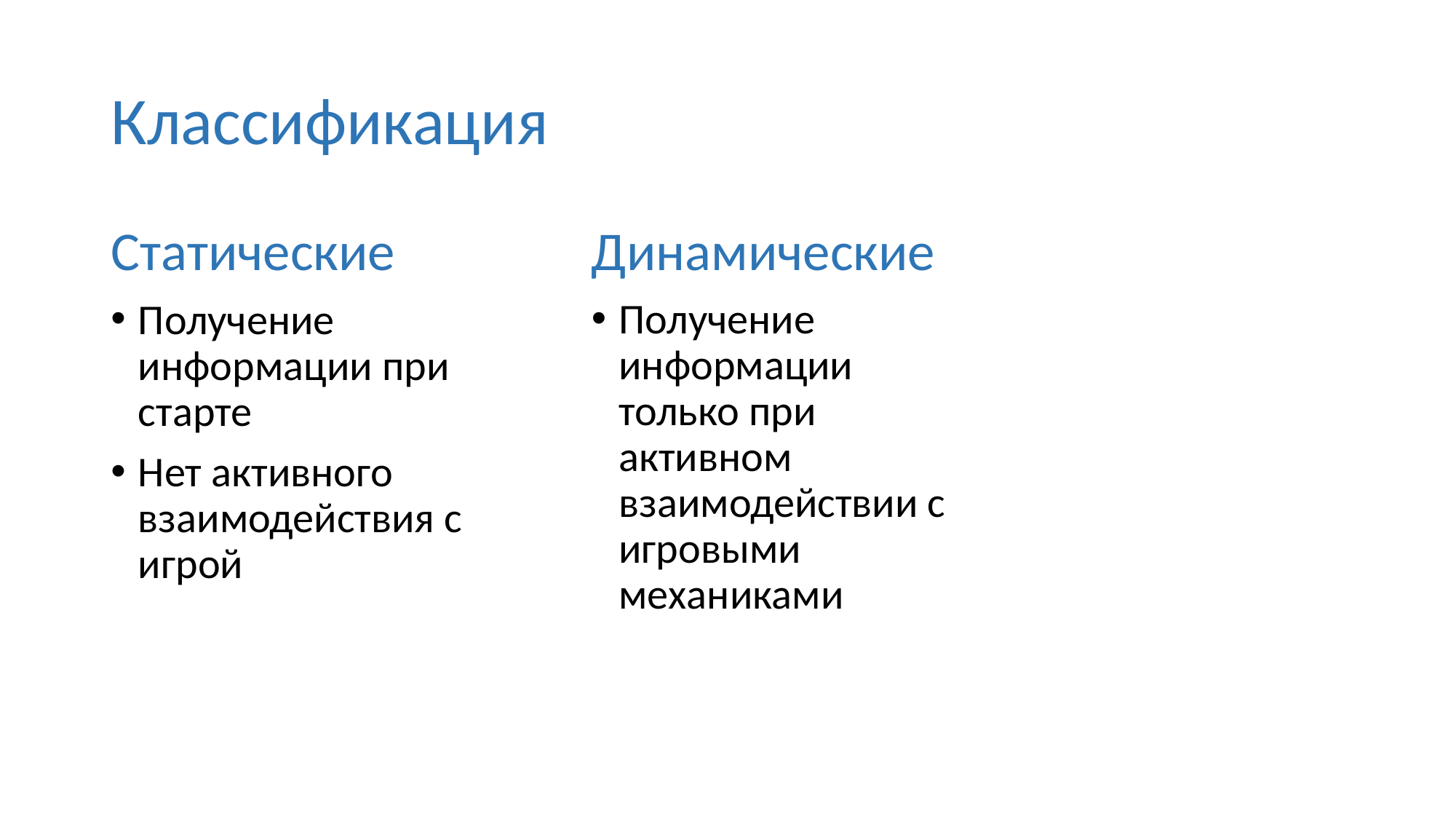

# Классификация
Статические
Получение информации при старте
Нет активного взаимодействия с игрой
Динамические
Получение информации только при активном взаимодействии с игровыми механиками